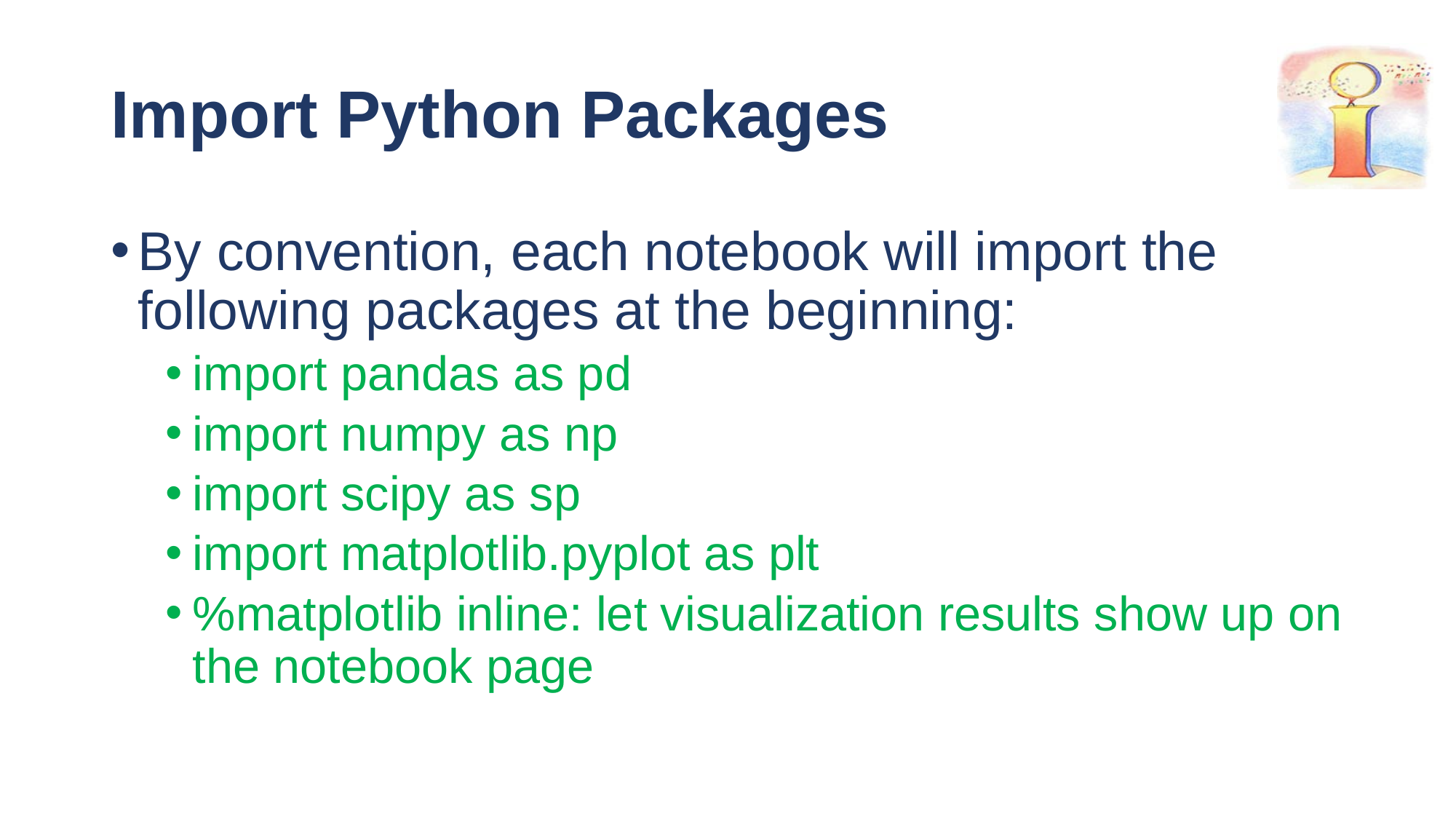

# Import Python Packages
By convention, each notebook will import the following packages at the beginning:
import pandas as pd
import numpy as np
import scipy as sp
import matplotlib.pyplot as plt
%matplotlib inline: let visualization results show up on the notebook page